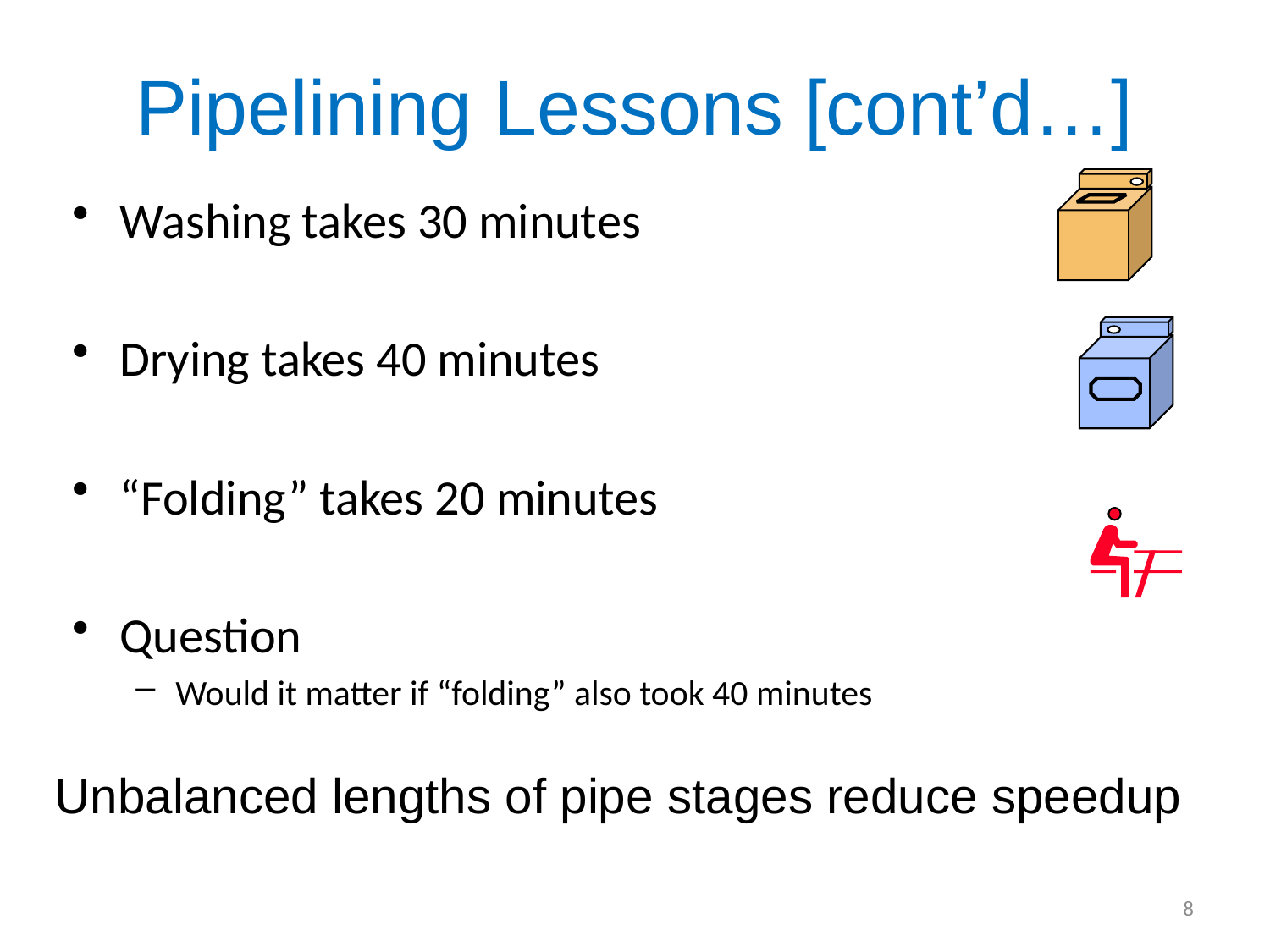

# Pipelining Lessons [cont’d…]

Washing takes 30 minutes

Drying takes 40 minutes

“Folding” takes 20 minutes

Question
Would it matter if “folding” also took 40 minutes

Unbalanced lengths of pipe stages reduce speedup

8